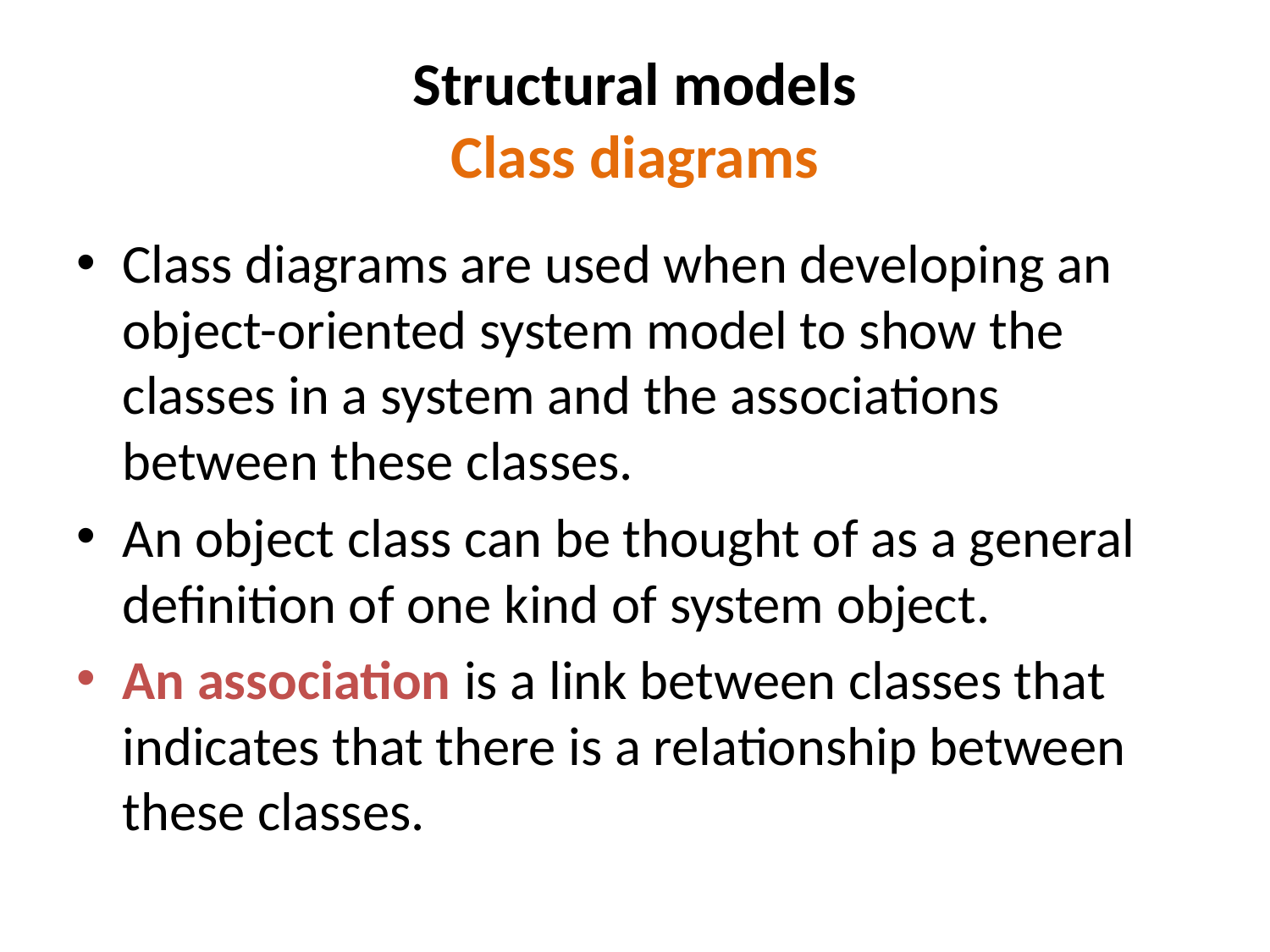

# Structural models Class diagrams
Class diagrams are used when developing an object-oriented system model to show the classes in a system and the associations between these classes.
An object class can be thought of as a general definition of one kind of system object.
An association is a link between classes that indicates that there is a relationship between these classes.